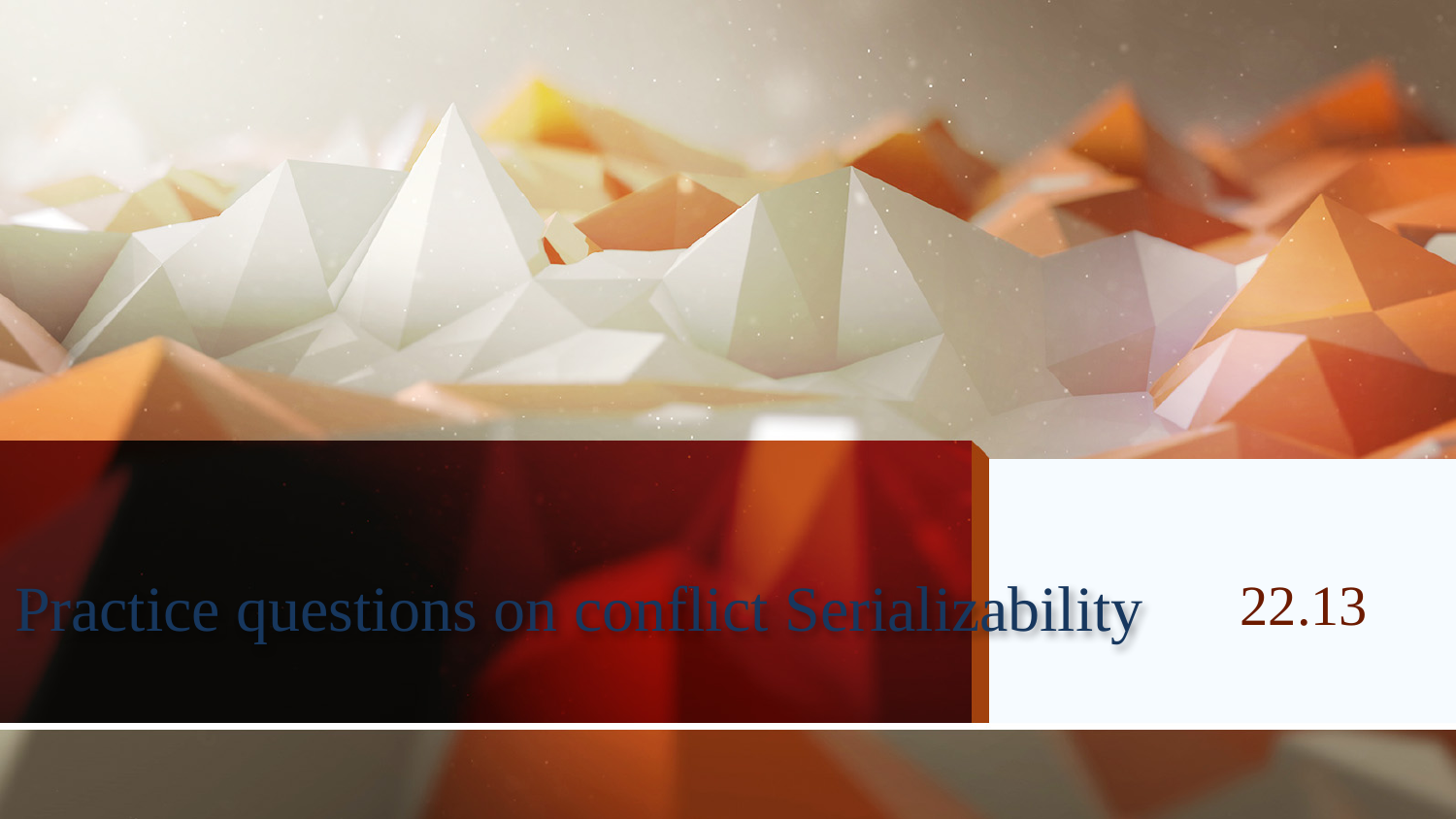

# Practice questions on conflict Serializability

22.13